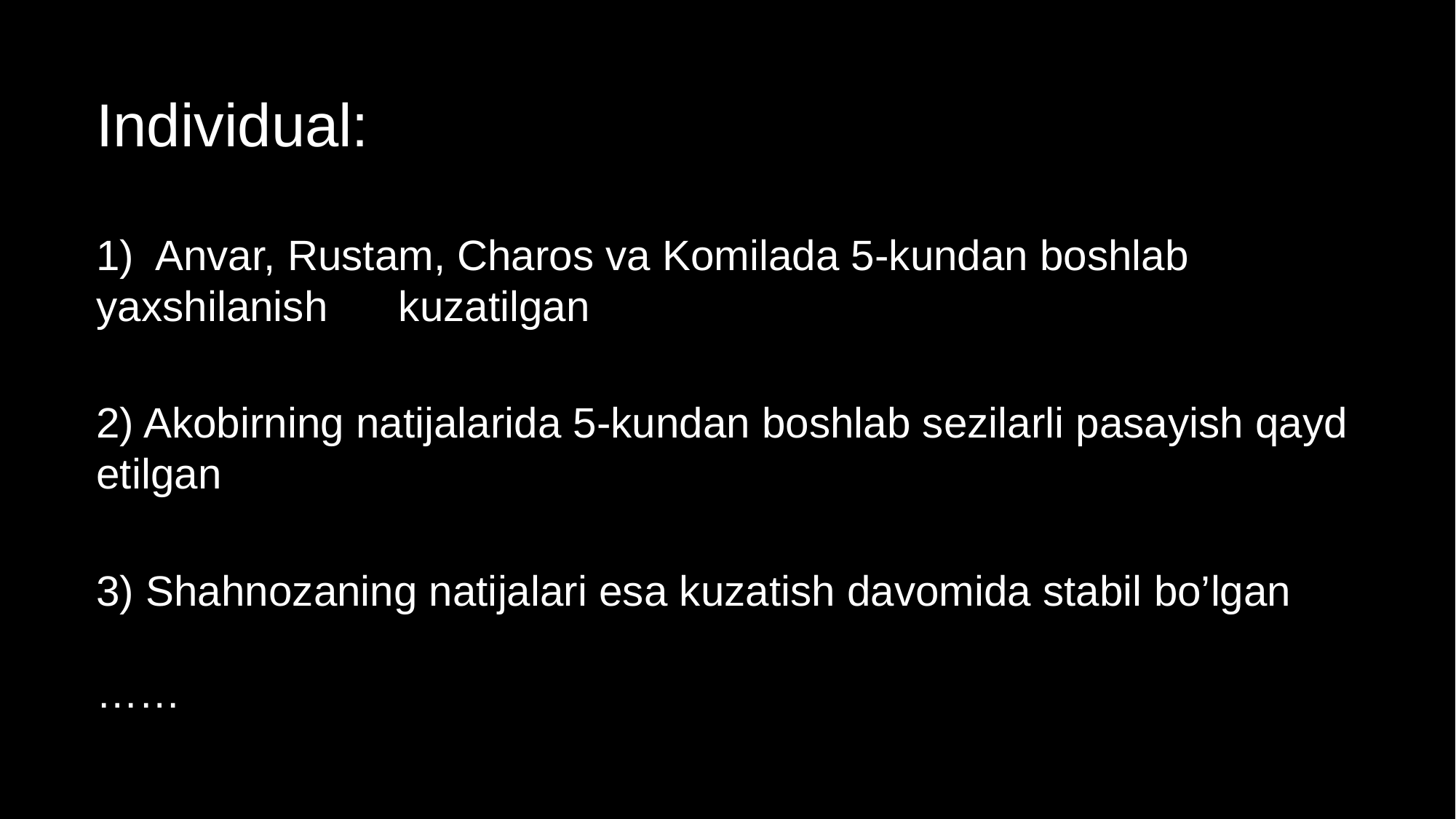

Individual:
#
1)  Anvar, Rustam, Charos va Komilada 5-kundan boshlab yaxshilanish      kuzatilgan
2) Akobirning natijalarida 5-kundan boshlab sezilarli pasayish qayd etilgan

3) Shahnozaning natijalari esa kuzatish davomida stabil bo’lgan

……